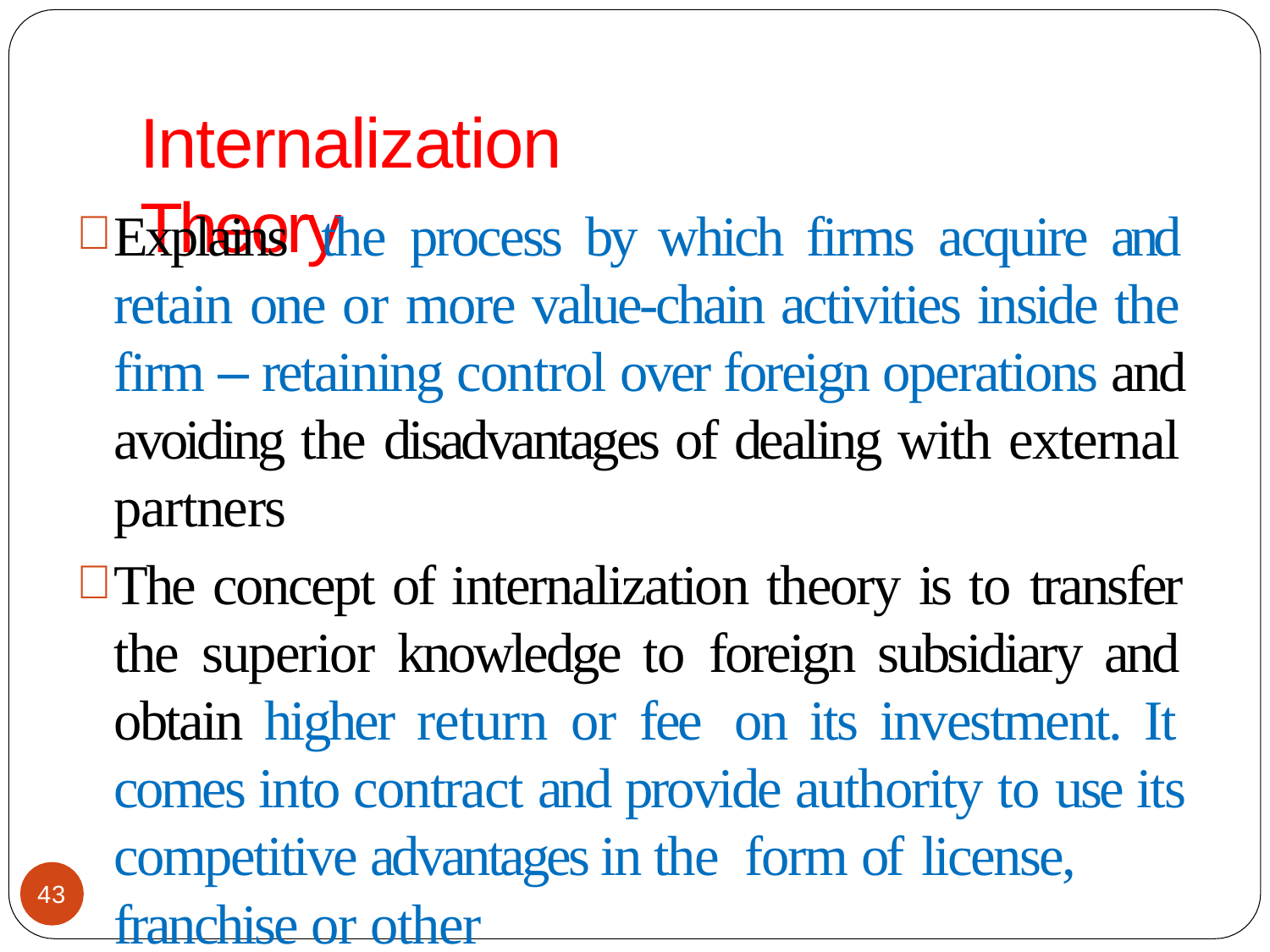

# Internalization Theory
Explains the process by which firms acquire and  retain one or more value-chain activities inside the  firm – retaining control over foreign operations and  avoiding the disadvantages of dealing with external  partners
The concept of internalization theory is to transfer  the superior knowledge to foreign subsidiary and  obtain higher return or fee on its investment. It  comes into contract and provide authority to use its  competitive advantages in the  form of license,

43
franchise or other form.